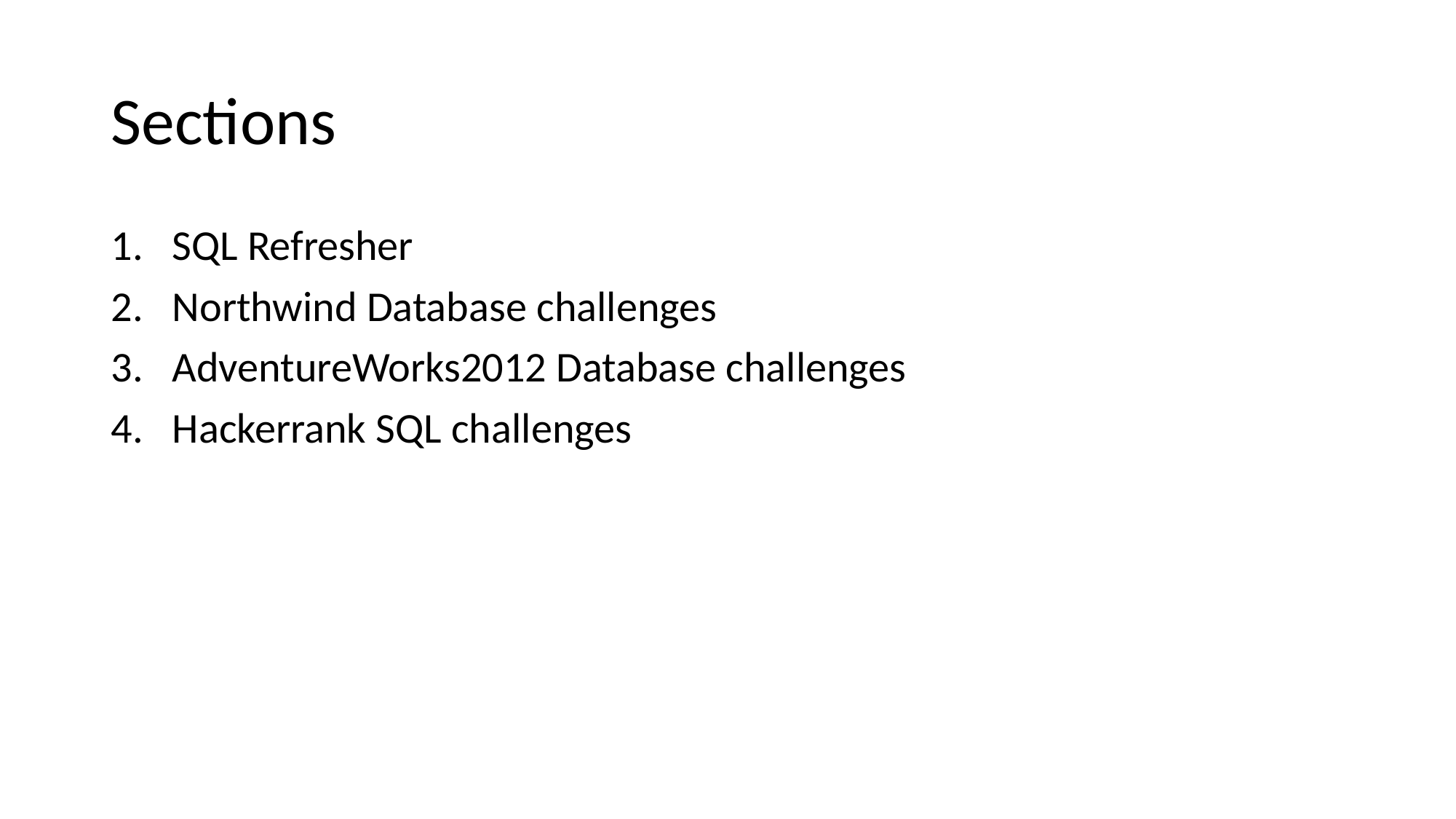

# Sections
SQL Refresher
Northwind Database challenges
AdventureWorks2012 Database challenges
Hackerrank SQL challenges